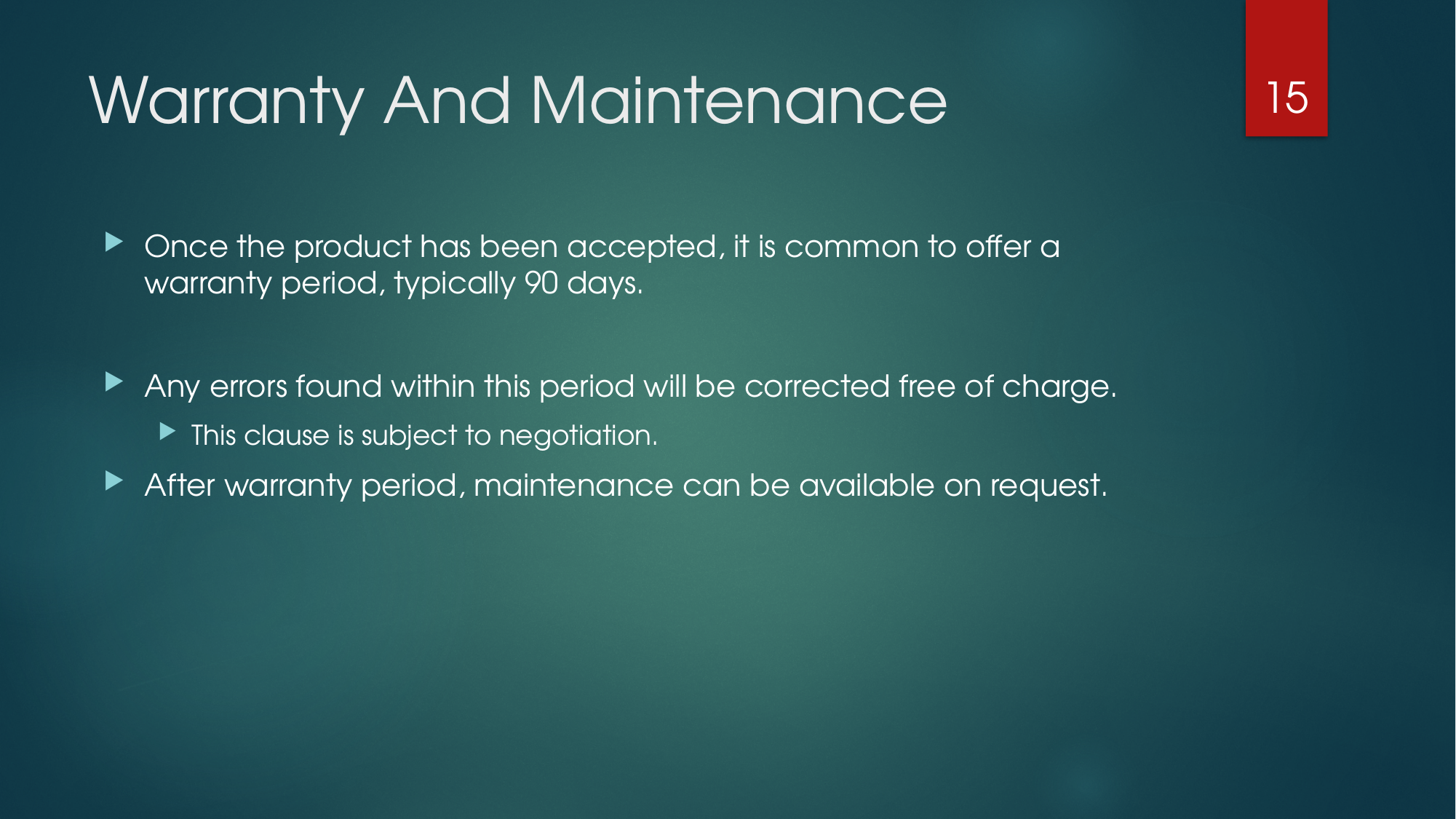

15
# Warranty And Maintenance
Once the product has been accepted, it is common to offer a warranty period, typically 90 days.

Any errors found within this period will be corrected free of charge.
This clause is subject to negotiation.
After warranty period, maintenance can be available on request.